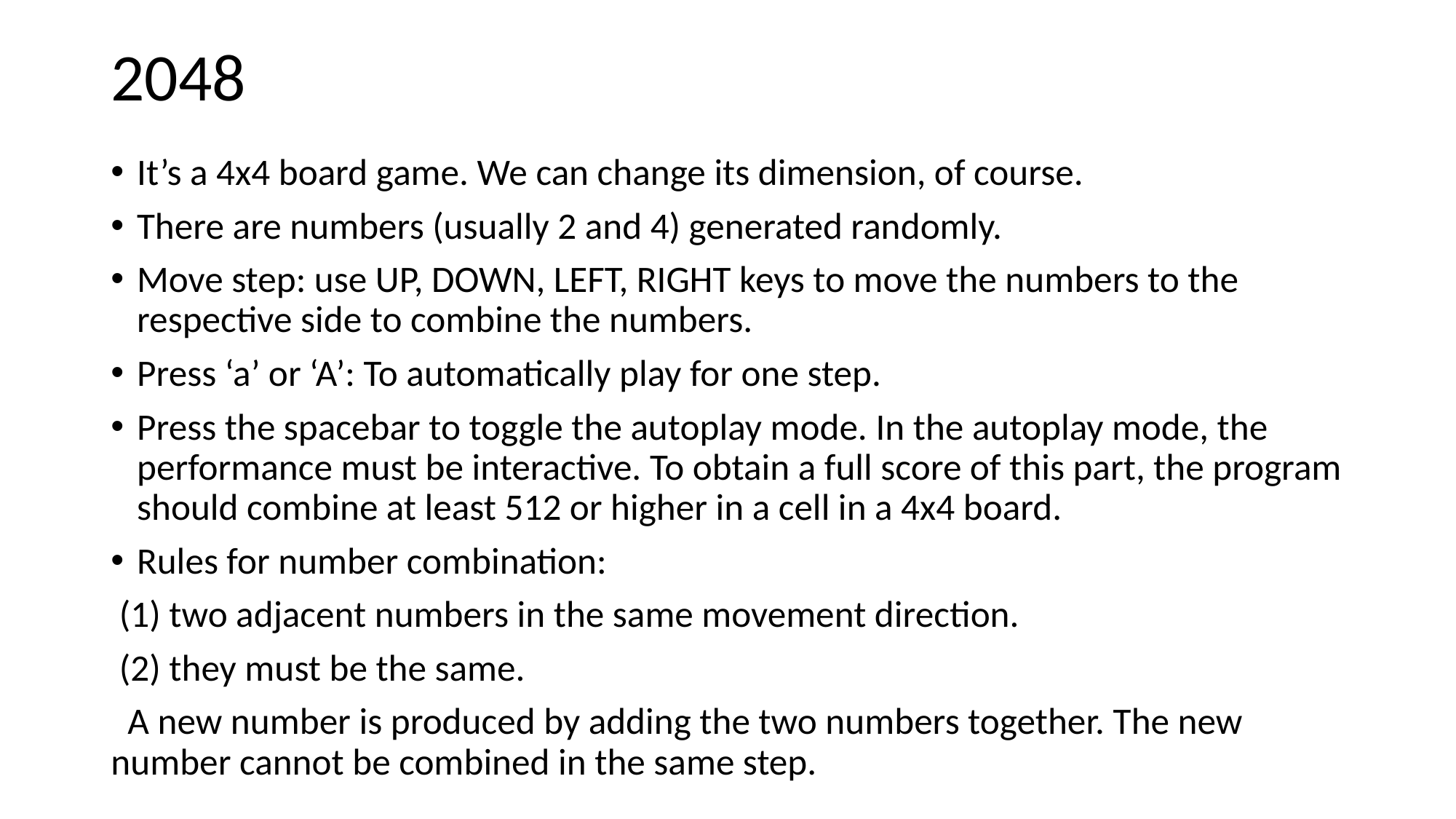

# 2048
It’s a 4x4 board game. We can change its dimension, of course.
There are numbers (usually 2 and 4) generated randomly.
Move step: use UP, DOWN, LEFT, RIGHT keys to move the numbers to the respective side to combine the numbers.
Press ‘a’ or ‘A’: To automatically play for one step.
Press the spacebar to toggle the autoplay mode. In the autoplay mode, the performance must be interactive. To obtain a full score of this part, the program should combine at least 512 or higher in a cell in a 4x4 board.
Rules for number combination:
 (1) two adjacent numbers in the same movement direction.
 (2) they must be the same.
  A new number is produced by adding the two numbers together. The new number cannot be combined in the same step.